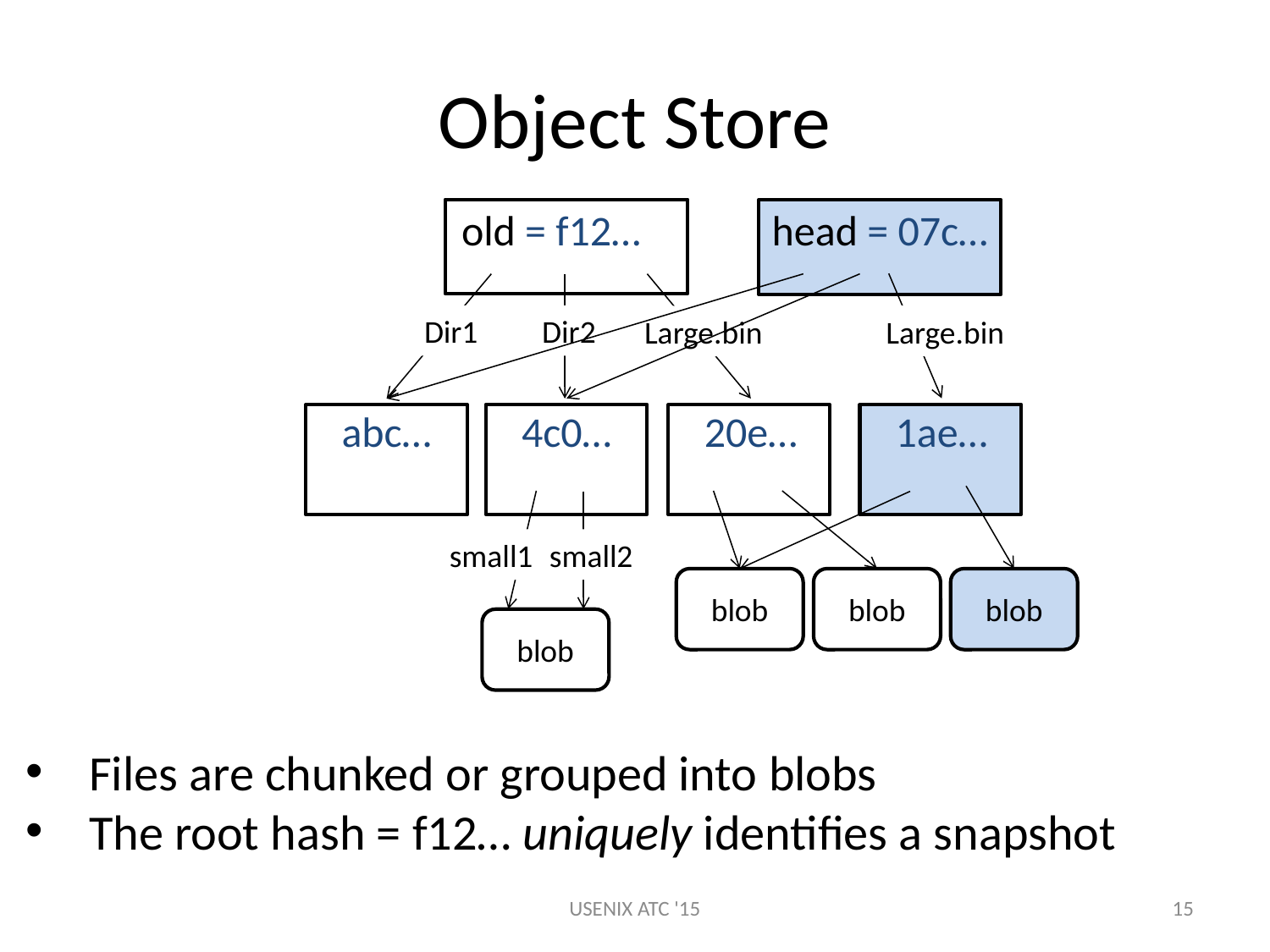

# Object Store
old = f12…
head = 07c…

Dir1
Dir2
Large.bin
Large.bin
4c0…
1ae…
abc…
20e…

small1
small2
blob
blob
blob
blob
Files are chunked or grouped into blobs
The root hash = f12… uniquely identifies a snapshot
USENIX ATC '15
15